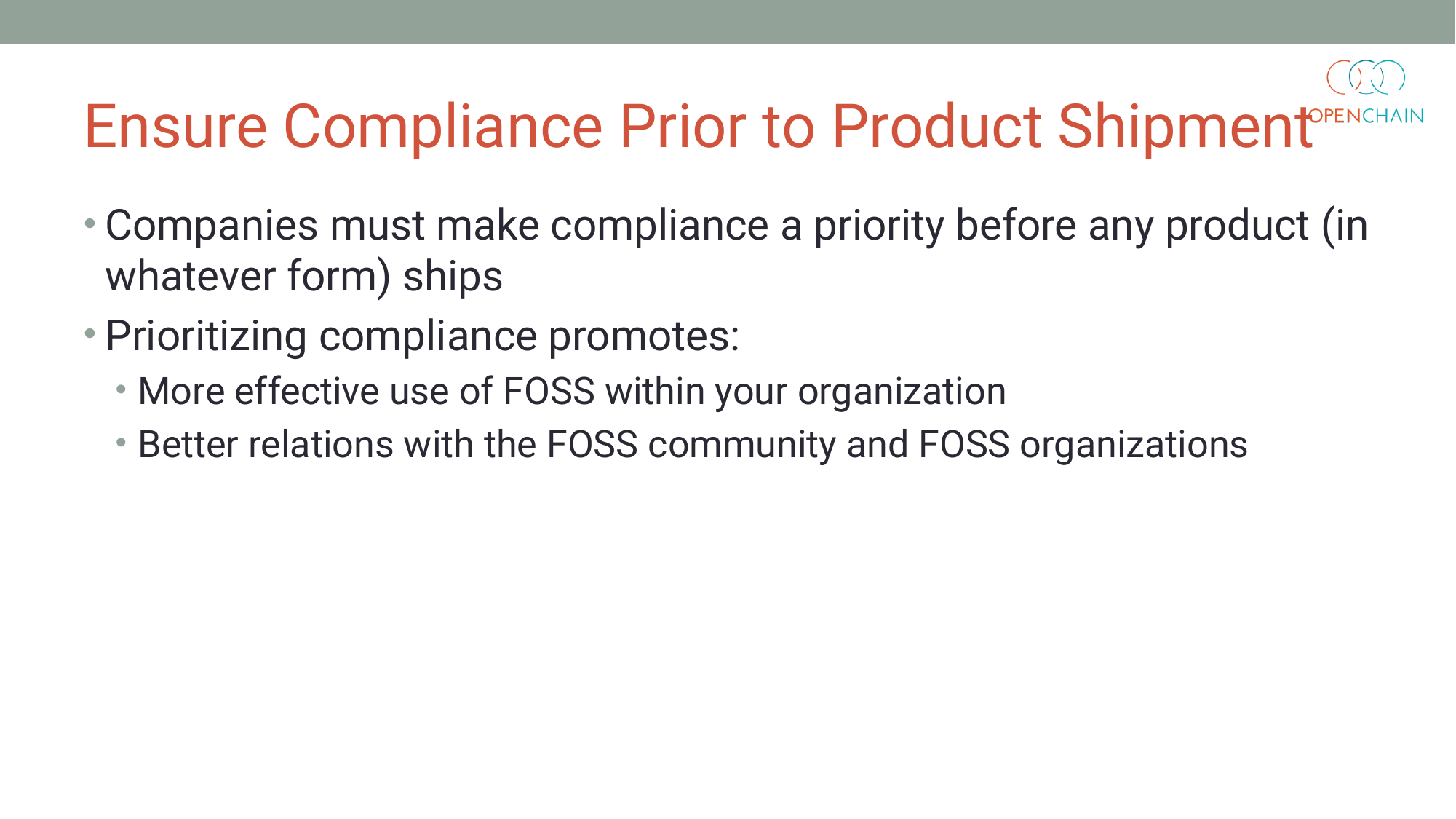

Ensure Compliance Prior to Product Shipment
Companies must make compliance a priority before any product (in whatever form) ships
Prioritizing compliance promotes:
More effective use of FOSS within your organization
Better relations with the FOSS community and FOSS organizations